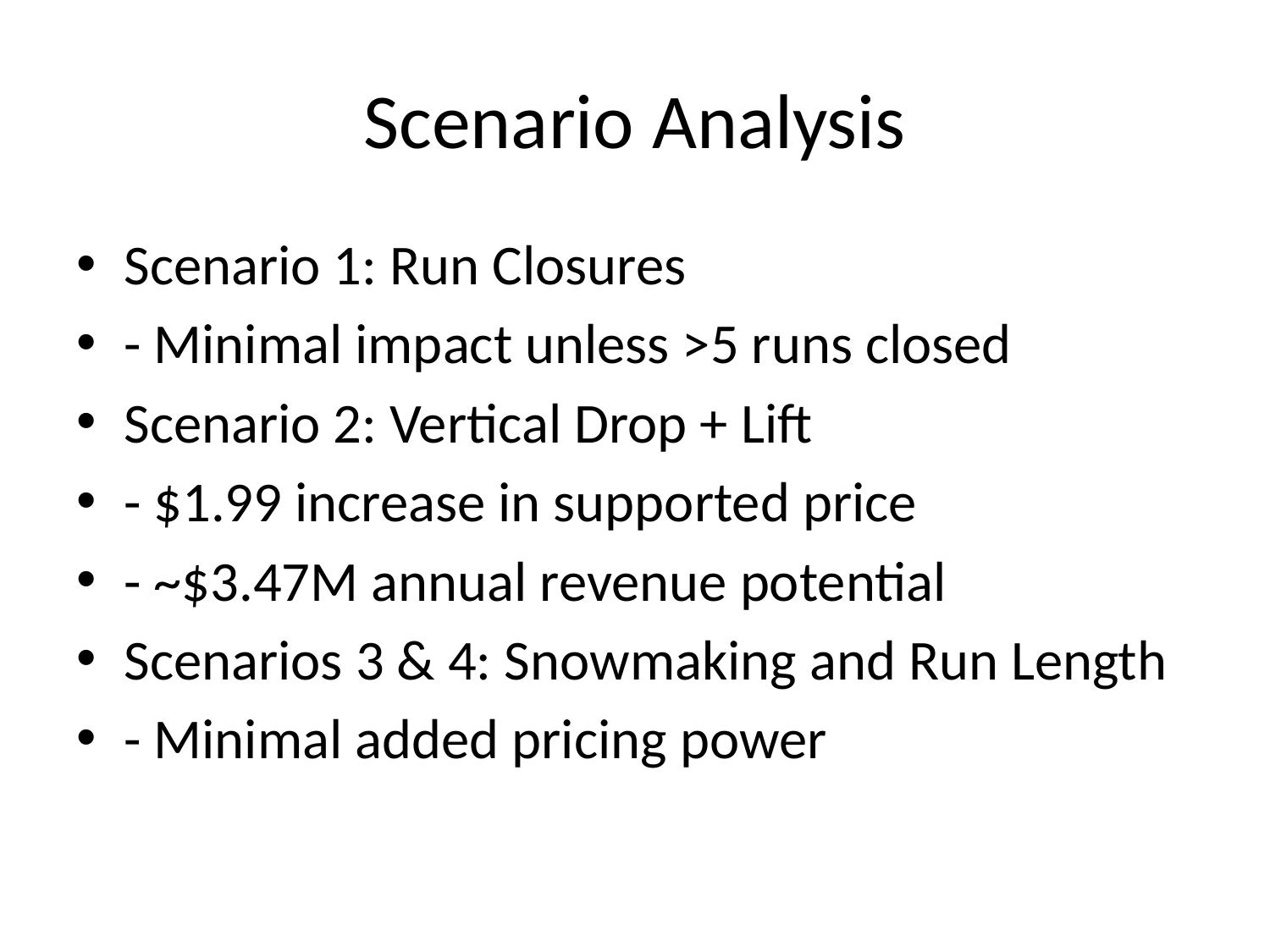

# Scenario Analysis
Scenario 1: Run Closures
- Minimal impact unless >5 runs closed
Scenario 2: Vertical Drop + Lift
- $1.99 increase in supported price
- ~$3.47M annual revenue potential
Scenarios 3 & 4: Snowmaking and Run Length
- Minimal added pricing power